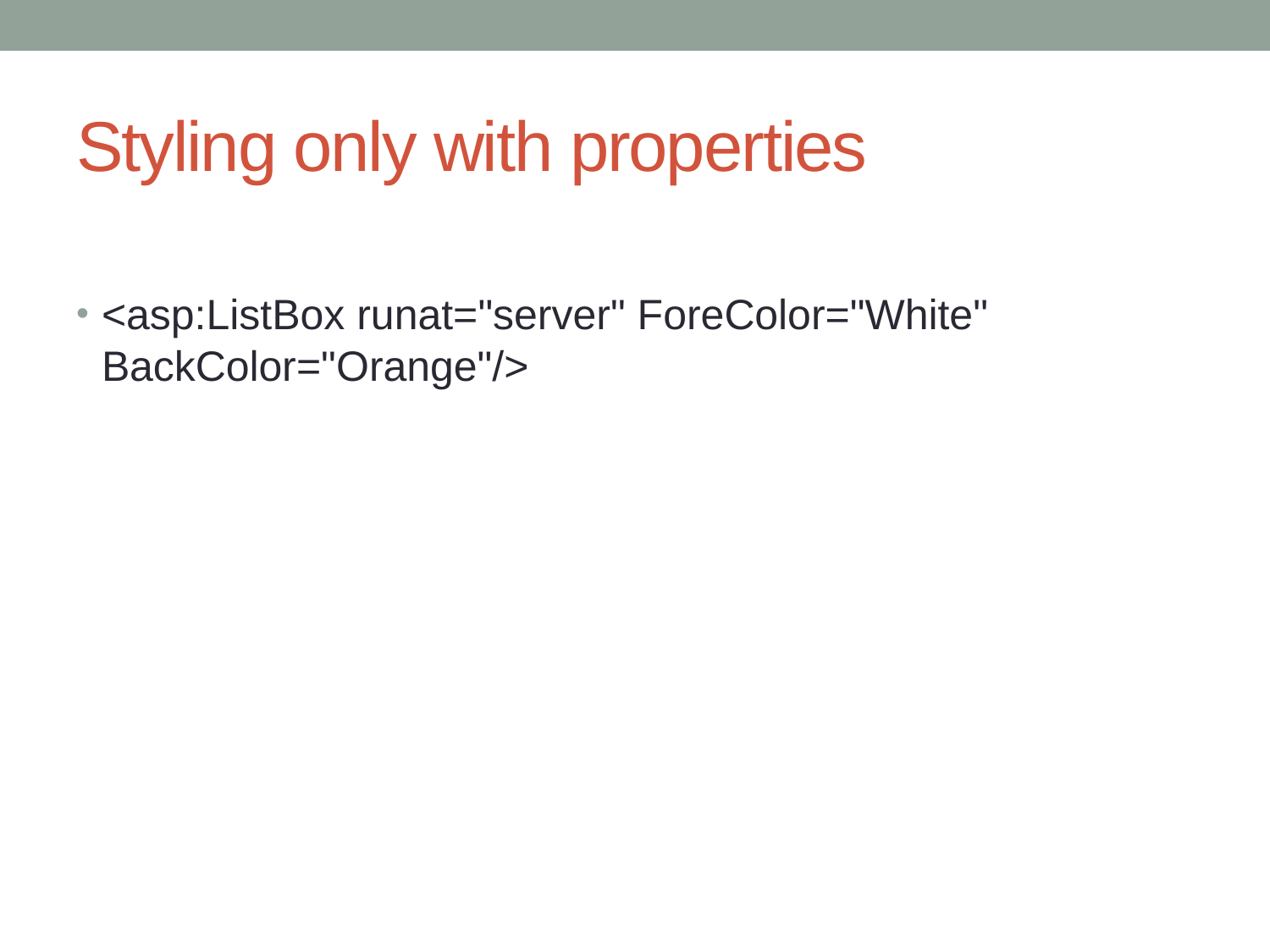

# Styling only with properties

<asp:ListBox runat="server" ForeColor="White" BackColor="Orange"/>